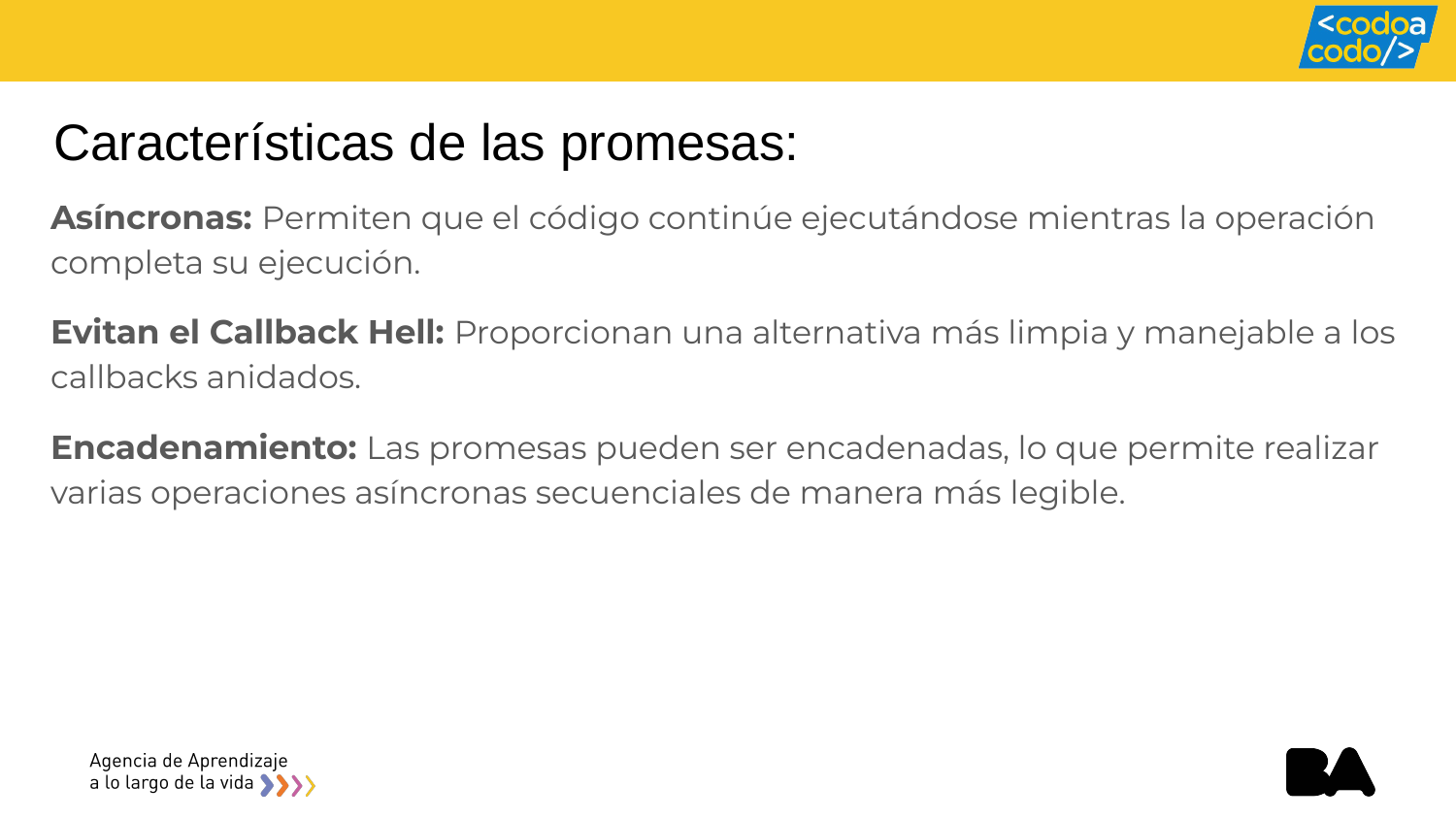

# Características de las promesas:
Asíncronas: Permiten que el código continúe ejecutándose mientras la operación completa su ejecución.
Evitan el Callback Hell: Proporcionan una alternativa más limpia y manejable a los callbacks anidados.
Encadenamiento: Las promesas pueden ser encadenadas, lo que permite realizar varias operaciones asíncronas secuenciales de manera más legible.